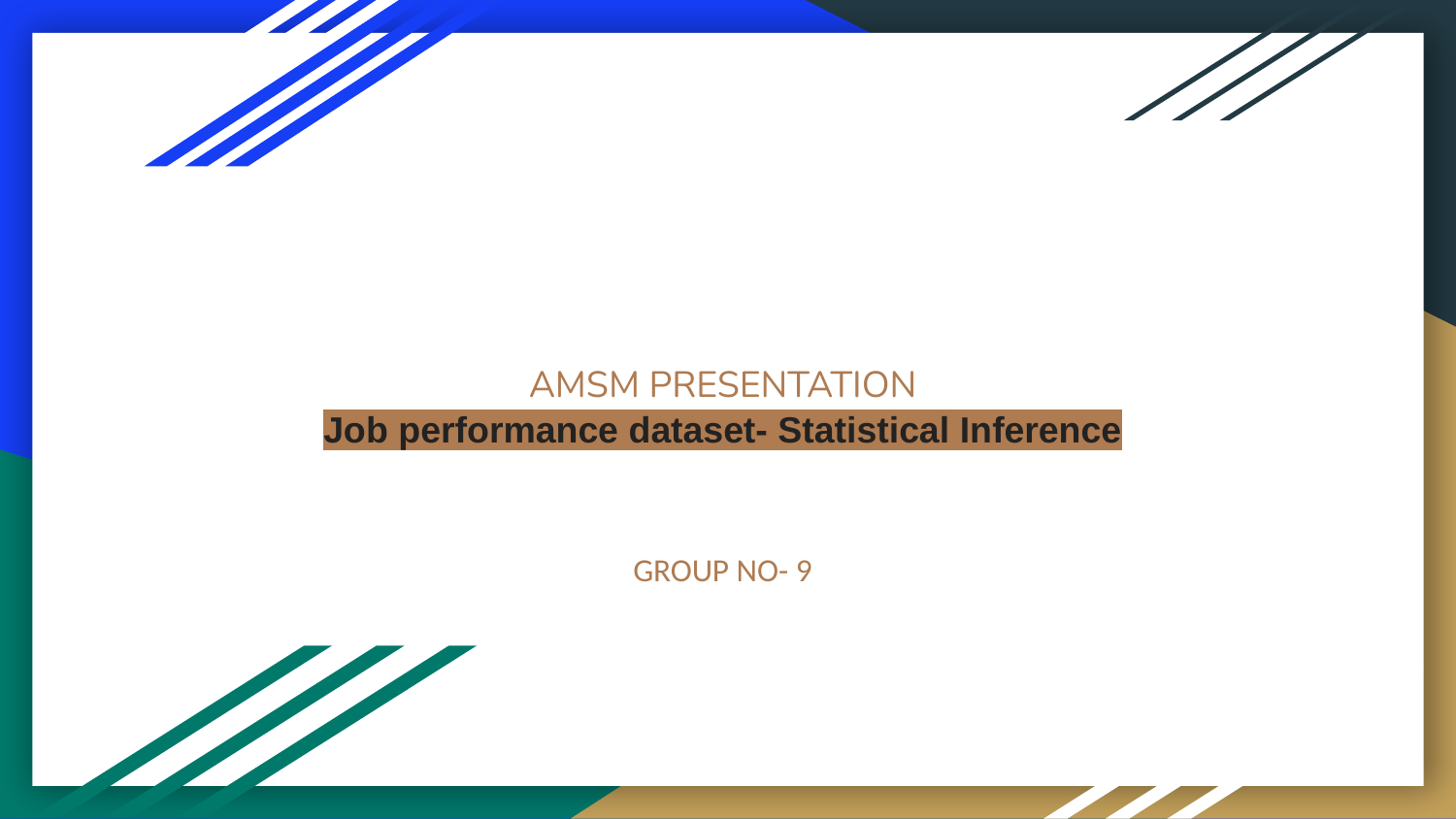

# AMSM PRESENTATION
Job performance dataset- Statistical Inference
GROUP NO- 9